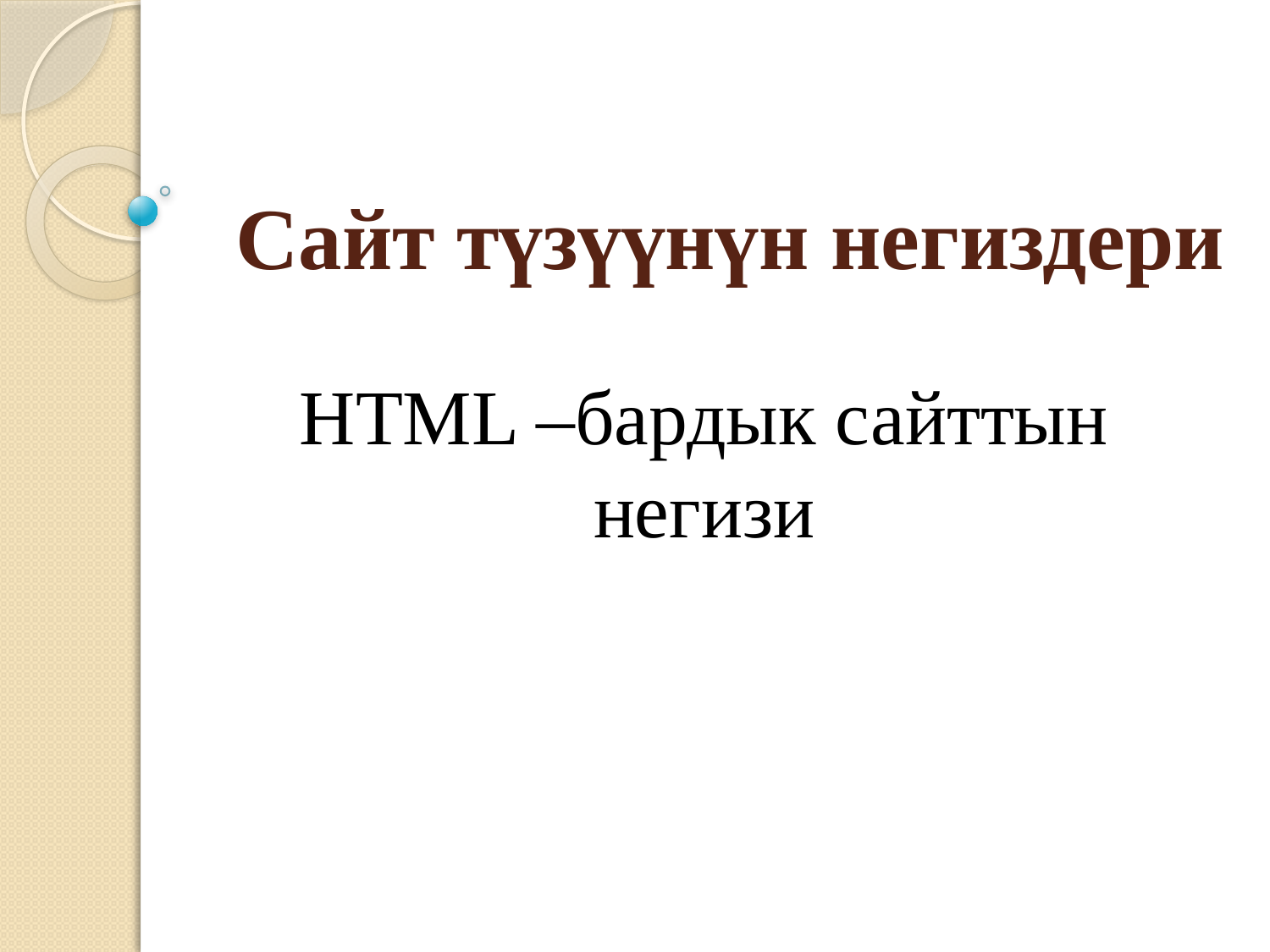

# Сайт түзүүнүн негиздери
HTML –бардык сайттын негизи